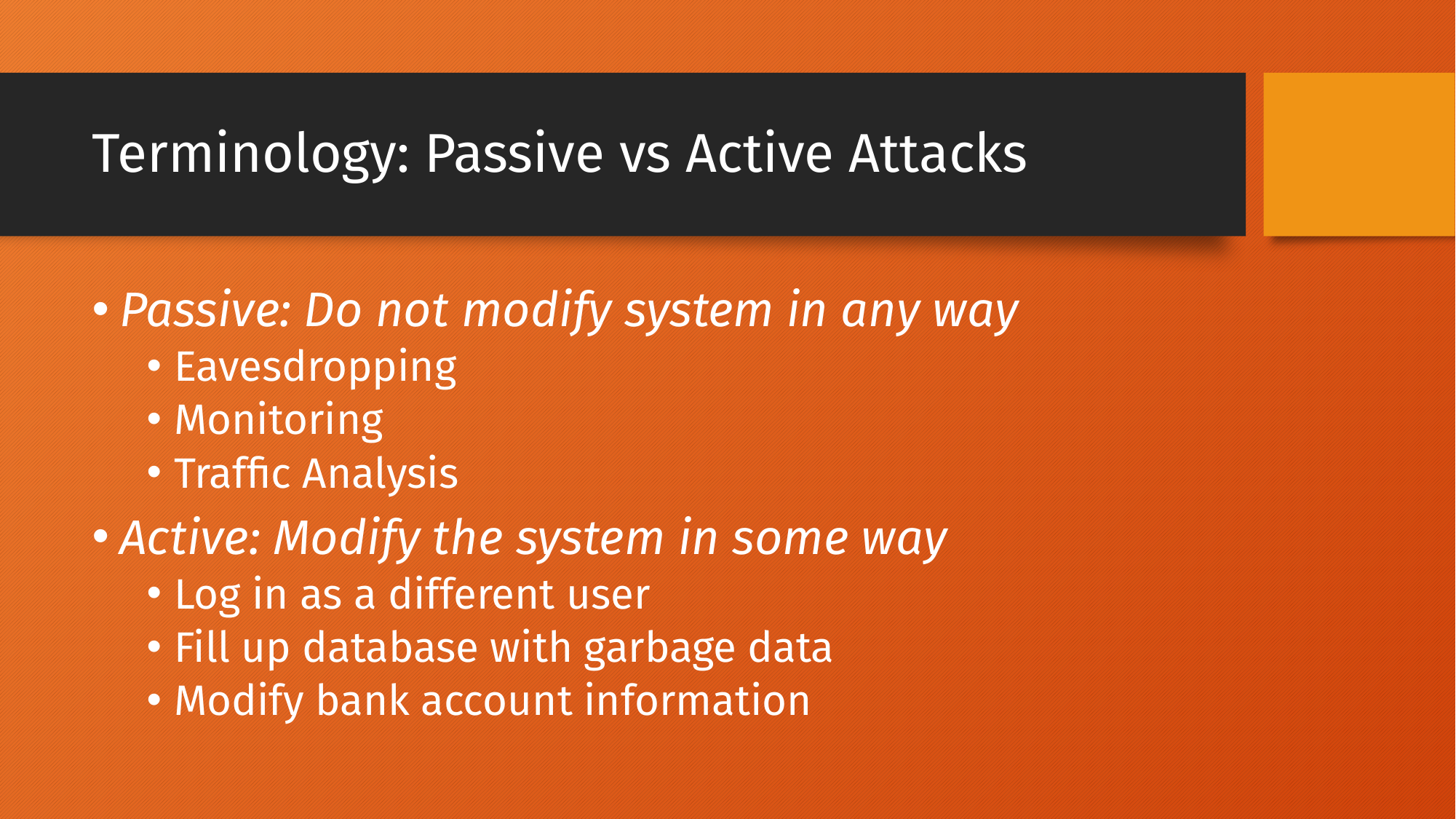

# Terminology: Passive vs Active Attacks
Passive: Do not modify system in any way
Eavesdropping
Monitoring
Traffic Analysis
Active: Modify the system in some way
Log in as a different user
Fill up database with garbage data
Modify bank account information